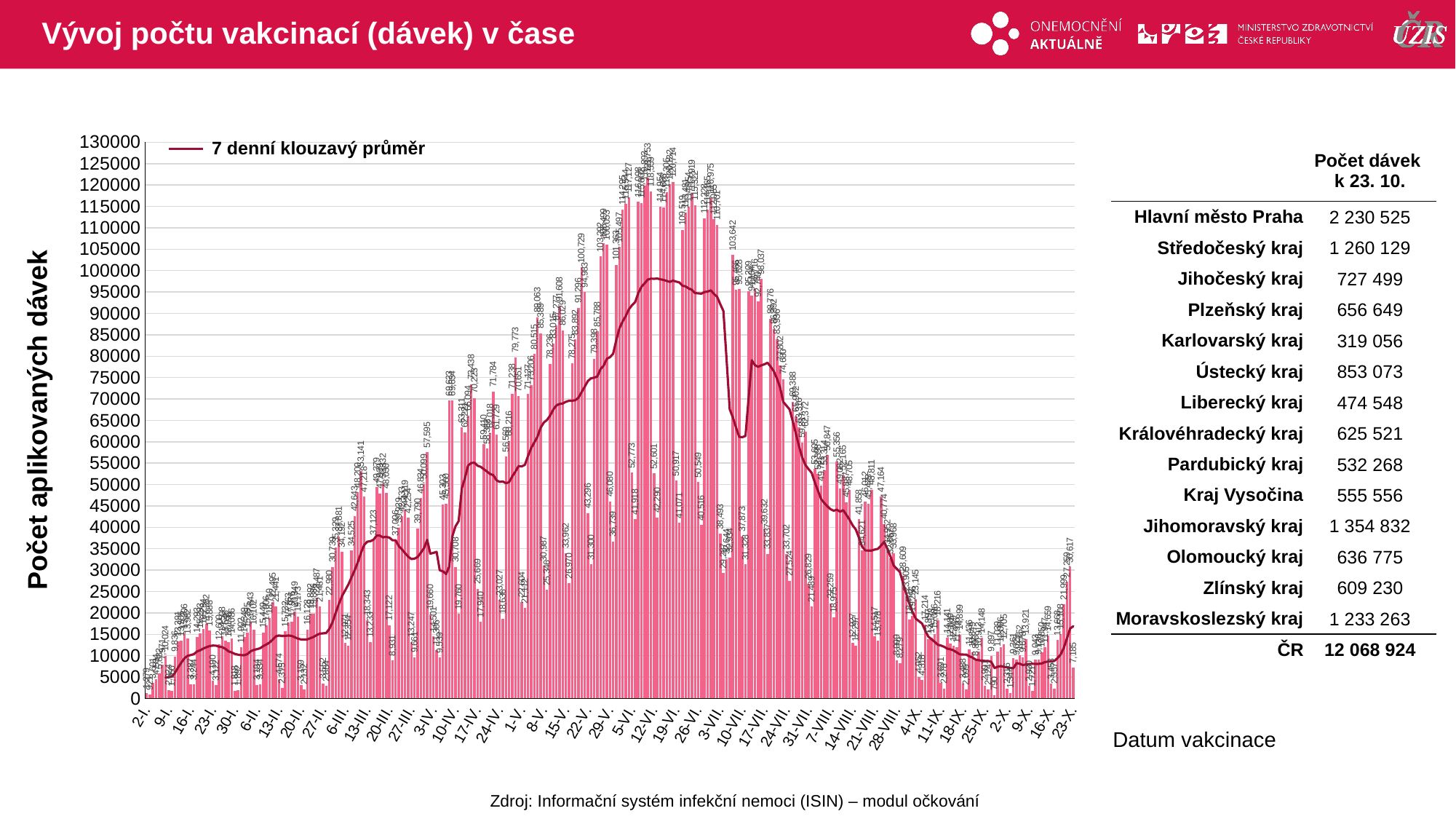

# Vývoj počtu vakcinací (dávek) v čase

### Chart

| Category | celkem |
|---|---|
| 2-I. | 1279.0 |
| 3-I. | 921.0 |
| 4-I. | 3601.0 |
| 5-I. | 4504.0 |
| 6-I. | 5832.0 |
| 7-I. | 7971.0 |
| 8-I. | 10024.0 |
| 9-I. | 2024.0 |
| 10-I. | 1766.0 |
| 11-I. | 9836.0 |
| 12-I. | 13391.0 |
| 13-I. | 13505.0 |
| 14-I. | 15206.0 |
| 15-I. | 13982.0 |
| 16-I. | 3387.0 |
| 17-I. | 3244.0 |
| 18-I. | 14293.0 |
| 19-I. | 15293.0 |
| 20-I. | 16294.0 |
| 21-I. | 17352.0 |
| 22-I. | 15888.0 |
| 23-I. | 4190.0 |
| 24-I. | 3122.0 |
| 25-I. | 12600.0 |
| 26-I. | 14508.0 |
| 27-I. | 13546.0 |
| 28-I. | 13196.0 |
| 29-I. | 14086.0 |
| 30-I. | 1818.0 |
| 31-I. | 1892.0 |
| 1-II. | 11902.0 |
| 2-II. | 14349.0 |
| 3-II. | 15395.0 |
| 4-II. | 17843.0 |
| 5-II. | 16102.0 |
| 6-II. | 3194.0 |
| 7-II. | 3334.0 |
| 8-II. | 15449.0 |
| 9-II. | 17006.0 |
| 10-II. | 18710.0 |
| 11-II. | 22495.0 |
| 12-II. | 21441.0 |
| 13-II. | 4574.0 |
| 14-II. | 2375.0 |
| 15-II. | 15732.0 |
| 16-II. | 17763.0 |
| 17-II. | 17976.0 |
| 18-II. | 20349.0 |
| 19-II. | 19173.0 |
| 20-II. | 3159.0 |
| 21-II. | 2132.0 |
| 22-II. | 16128.0 |
| 23-II. | 19892.0 |
| 24-II. | 19886.0 |
| 25-II. | 23487.0 |
| 26-II. | 21481.0 |
| 27-II. | 3552.0 |
| 28-II. | 2884.0 |
| 1-III. | 22980.0 |
| 2-III. | 30739.0 |
| 3-III. | 35329.0 |
| 4-III. | 37881.0 |
| 5-III. | 34192.0 |
| 6-III. | 12971.0 |
| 7-III. | 12354.0 |
| 8-III. | 34525.0 |
| 9-III. | 42643.0 |
| 10-III. | 48200.0 |
| 11-III. | 53141.0 |
| 12-III. | 47218.0 |
| 13-III. | 18343.0 |
| 14-III. | 13233.0 |
| 15-III. | 37123.0 |
| 16-III. | 49379.0 |
| 17-III. | 47939.0 |
| 18-III. | 50332.0 |
| 19-III. | 48030.0 |
| 20-III. | 17122.0 |
| 21-III. | 8931.0 |
| 22-III. | 37006.0 |
| 23-III. | 39929.0 |
| 24-III. | 42533.0 |
| 25-III. | 44119.0 |
| 26-III. | 42254.0 |
| 27-III. | 13247.0 |
| 28-III. | 9661.0 |
| 29-III. | 39790.0 |
| 30-III. | 46834.0 |
| 31-III. | 50099.0 |
| 1-IV. | 57595.0 |
| 2-IV. | 19660.0 |
| 3-IV. | 14501.0 |
| 4-IV. | 11386.0 |
| 5-IV. | 9539.0 |
| 6-IV. | 45303.0 |
| 7-IV. | 45560.0 |
| 8-IV. | 69623.0 |
| 9-IV. | 69634.0 |
| 10-IV. | 30708.0 |
| 11-IV. | 19760.0 |
| 12-IV. | 63311.0 |
| 13-IV. | 62221.0 |
| 14-IV. | 66094.0 |
| 15-IV. | 73438.0 |
| 16-IV. | 70223.0 |
| 17-IV. | 25669.0 |
| 18-IV. | 17940.0 |
| 19-IV. | 59410.0 |
| 20-IV. | 58362.0 |
| 21-IV. | 62018.0 |
| 22-IV. | 71784.0 |
| 23-IV. | 61729.0 |
| 24-IV. | 23027.0 |
| 25-IV. | 18636.0 |
| 26-IV. | 56560.0 |
| 27-IV. | 60216.0 |
| 28-IV. | 71238.0 |
| 29-IV. | 79773.0 |
| 30-IV. | 70651.0 |
| 1-V. | 22604.0 |
| 2-V. | 21112.0 |
| 3-V. | 71137.0 |
| 4-V. | 73206.0 |
| 5-V. | 80515.0 |
| 6-V. | 89063.0 |
| 7-V. | 85389.0 |
| 8-V. | 30987.0 |
| 9-V. | 25346.0 |
| 10-V. | 78236.0 |
| 11-V. | 83015.0 |
| 12-V. | 87277.0 |
| 13-V. | 91608.0 |
| 14-V. | 86029.0 |
| 15-V. | 33962.0 |
| 16-V. | 26970.0 |
| 17-V. | 78275.0 |
| 18-V. | 83892.0 |
| 19-V. | 91296.0 |
| 20-V. | 100729.0 |
| 21-V. | 94983.0 |
| 22-V. | 43296.0 |
| 23-V. | 31300.0 |
| 24-V. | 79398.0 |
| 25-V. | 85788.0 |
| 26-V. | 103292.0 |
| 27-V. | 106499.0 |
| 28-V. | 106053.0 |
| 29-V. | 46080.0 |
| 30-V. | 36739.0 |
| 31-V. | 101363.0 |
| 1-VI. | 105497.0 |
| 2-VI. | 114295.0 |
| 3-VI. | 115544.0 |
| 4-VI. | 117127.0 |
| 5-VI. | 52773.0 |
| 6-VI. | 41918.0 |
| 7-VI. | 116098.0 |
| 8-VI. | 115802.0 |
| 9-VI. | 119893.0 |
| 10-VI. | 121753.0 |
| 11-VI. | 118559.0 |
| 12-VI. | 52601.0 |
| 13-VI. | 42290.0 |
| 14-VI. | 114954.0 |
| 15-VI. | 114686.0 |
| 16-VI. | 118305.0 |
| 17-VI. | 120132.0 |
| 18-VI. | 120714.0 |
| 19-VI. | 50917.0 |
| 20-VI. | 41071.0 |
| 21-VI. | 109519.0 |
| 22-VI. | 113481.0 |
| 23-VI. | 114954.0 |
| 24-VI. | 117919.0 |
| 25-VI. | 115322.0 |
| 26-VI. | 50549.0 |
| 27-VI. | 40516.0 |
| 28-VI. | 112228.0 |
| 29-VI. | 114165.0 |
| 30-VI. | 116975.0 |
| 1-VII. | 112055.0 |
| 2-VII. | 110701.0 |
| 3-VII. | 38493.0 |
| 4-VII. | 29287.0 |
| 5-VII. | 32644.0 |
| 6-VII. | 32934.0 |
| 7-VII. | 103642.0 |
| 8-VII. | 95466.0 |
| 9-VII. | 95628.0 |
| 10-VII. | 37873.0 |
| 11-VII. | 31328.0 |
| 12-VII. | 95209.0 |
| 13-VII. | 94104.0 |
| 14-VII. | 95716.0 |
| 15-VII. | 92740.0 |
| 16-VII. | 98037.0 |
| 17-VII. | 39632.0 |
| 18-VII. | 33837.0 |
| 19-VII. | 88776.0 |
| 20-VII. | 86392.0 |
| 21-VII. | 83936.0 |
| 22-VII. | 77802.0 |
| 23-VII. | 74680.0 |
| 24-VII. | 33702.0 |
| 25-VII. | 27524.0 |
| 26-VII. | 69388.0 |
| 27-VII. | 65902.0 |
| 28-VII. | 63316.0 |
| 29-VII. | 59817.0 |
| 30-VII. | 62372.0 |
| 31-VII. | 26829.0 |
| 1-VIII. | 21489.0 |
| 2-VIII. | 53605.0 |
| 3-VIII. | 52398.0 |
| 4-VIII. | 49721.0 |
| 5-VIII. | 53314.0 |
| 6-VIII. | 56847.0 |
| 7-VIII. | 22259.0 |
| 8-VIII. | 18975.0 |
| 9-VIII. | 55356.0 |
| 10-VIII. | 49082.0 |
| 11-VIII. | 52165.0 |
| 12-VIII. | 45887.0 |
| 13-VIII. | 48705.0 |
| 14-VIII. | 12927.0 |
| 15-VIII. | 12297.0 |
| 16-VIII. | 41858.0 |
| 17-VIII. | 34621.0 |
| 18-VIII. | 46012.0 |
| 19-VIII. | 45473.0 |
| 20-VIII. | 48811.0 |
| 21-VIII. | 14517.0 |
| 22-VIII. | 13478.0 |
| 23-VIII. | 47164.0 |
| 24-VIII. | 40774.0 |
| 25-VIII. | 34952.0 |
| 26-VIII. | 32667.0 |
| 27-VIII. | 33968.0 |
| 28-VIII. | 8999.0 |
| 29-VIII. | 8279.0 |
| 30-VIII. | 28609.0 |
| 31-VIII. | 23905.0 |
| 1-IX. | 18476.0 |
| 2-IX. | 19256.0 |
| 3-IX. | 23145.0 |
| 4-IX. | 4952.0 |
| 5-IX. | 4318.0 |
| 6-IX. | 17214.0 |
| 7-IX. | 13897.0 |
| 8-IX. | 14173.0 |
| 9-IX. | 15086.0 |
| 10-IX. | 18216.0 |
| 11-IX. | 3691.0 |
| 12-IX. | 2278.0 |
| 13-IX. | 14141.0 |
| 14-IX. | 12889.0 |
| 15-IX. | 12319.0 |
| 16-IX. | 11916.0 |
| 17-IX. | 14899.0 |
| 18-IX. | 3488.0 |
| 19-IX. | 2099.0 |
| 20-IX. | 11436.0 |
| 21-IX. | 10849.0 |
| 22-IX. | 8896.0 |
| 23-IX. | 10913.0 |
| 24-IX. | 14148.0 |
| 25-IX. | 2991.0 |
| 26-IX. | 2124.0 |
| 27-IX. | 9897.0 |
| 28-IX. | 790.0 |
| 29-IX. | 11039.0 |
| 30-IX. | 12006.0 |
| 1-X. | 12705.0 |
| 2-X. | 2316.0 |
| 3-X. | 1344.0 |
| 4-X. | 9361.0 |
| 5-X. | 9025.0 |
| 6-X. | 10152.0 |
| 7-X. | 9678.0 |
| 8-X. | 13921.0 |
| 9-X. | 2930.0 |
| 10-X. | 1721.0 |
| 11-X. | 9043.0 |
| 12-X. | 9136.0 |
| 13-X. | 10850.0 |
| 14-X. | 11947.0 |
| 15-X. | 14659.0 |
| 16-X. | 3453.0 |
| 17-X. | 2357.0 |
| 18-X. | 13668.0 |
| 19-X. | 15108.0 |
| 20-X. | 21999.0 |
| 21-X. | 27259.0 |
| 22-X. | 30617.0 |
| 23-X. | 7185.0 |
7 denní klouzavý průměr
|  | Počet dávek k 23. 10. |
| --- | --- |
| Hlavní město Praha | 2 230 525 |
| Středočeský kraj | 1 260 129 |
| Jihočeský kraj | 727 499 |
| Plzeňský kraj | 656 649 |
| Karlovarský kraj | 319 056 |
| Ústecký kraj | 853 073 |
| Liberecký kraj | 474 548 |
| Královéhradecký kraj | 625 521 |
| Pardubický kraj | 532 268 |
| Kraj Vysočina | 555 556 |
| Jihomoravský kraj | 1 354 832 |
| Olomoucký kraj | 636 775 |
| Zlínský kraj | 609 230 |
| Moravskoslezský kraj | 1 233 263 |
| ČR | 12 068 924 |
Počet aplikovaných dávek
Datum vakcinace
Zdroj: Informační systém infekční nemoci (ISIN) – modul očkování